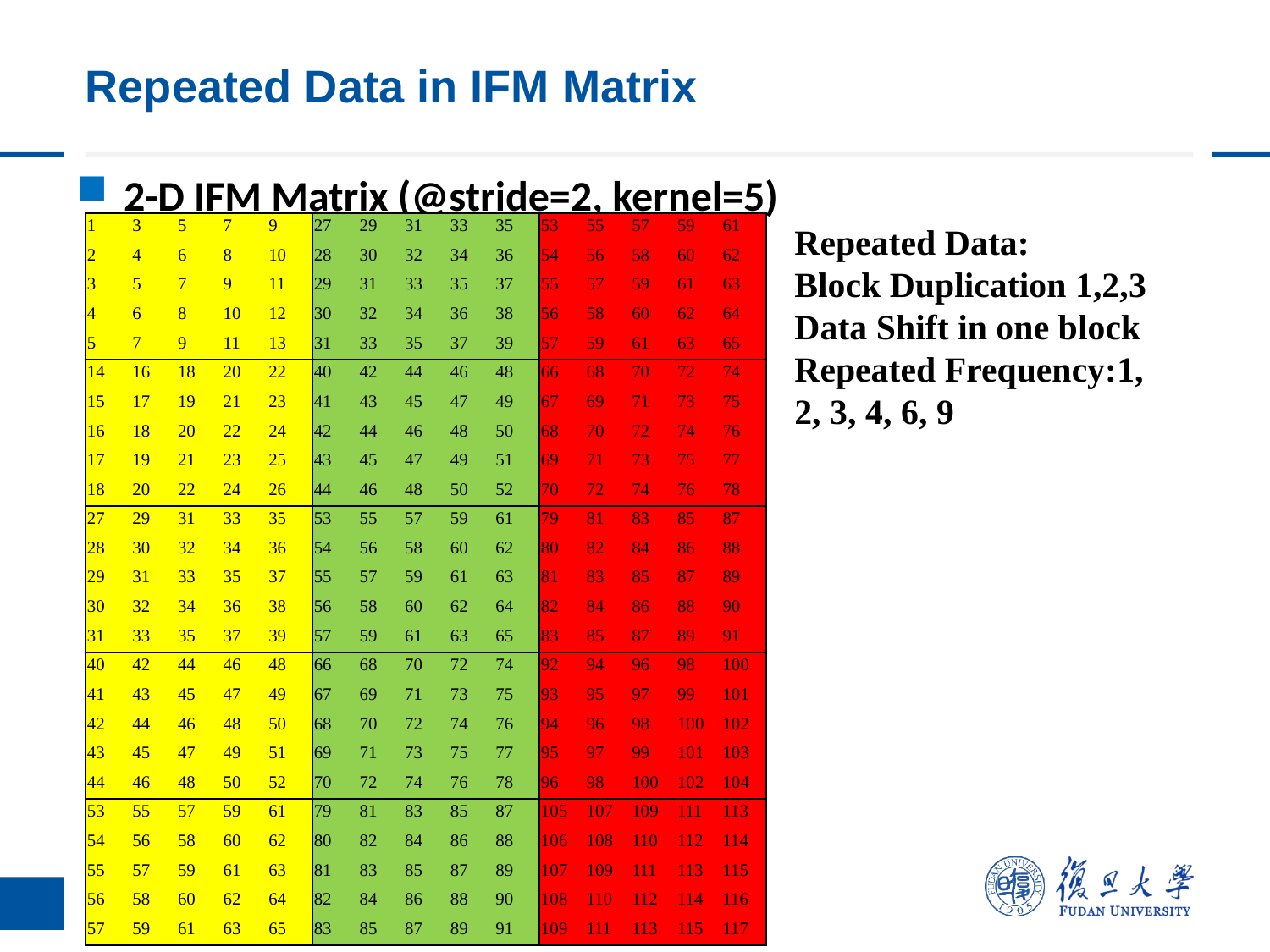

# Repeated Data in IFM Matrix
2-D IFM Matrix (@stride=2, kernel=5)
| 1 | 3 | 5 | 7 | 9 | 27 | 29 | 31 | 33 | 35 | 53 | 55 | 57 | 59 | 61 |
| --- | --- | --- | --- | --- | --- | --- | --- | --- | --- | --- | --- | --- | --- | --- |
| 2 | 4 | 6 | 8 | 10 | 28 | 30 | 32 | 34 | 36 | 54 | 56 | 58 | 60 | 62 |
| 3 | 5 | 7 | 9 | 11 | 29 | 31 | 33 | 35 | 37 | 55 | 57 | 59 | 61 | 63 |
| 4 | 6 | 8 | 10 | 12 | 30 | 32 | 34 | 36 | 38 | 56 | 58 | 60 | 62 | 64 |
| 5 | 7 | 9 | 11 | 13 | 31 | 33 | 35 | 37 | 39 | 57 | 59 | 61 | 63 | 65 |
| 14 | 16 | 18 | 20 | 22 | 40 | 42 | 44 | 46 | 48 | 66 | 68 | 70 | 72 | 74 |
| 15 | 17 | 19 | 21 | 23 | 41 | 43 | 45 | 47 | 49 | 67 | 69 | 71 | 73 | 75 |
| 16 | 18 | 20 | 22 | 24 | 42 | 44 | 46 | 48 | 50 | 68 | 70 | 72 | 74 | 76 |
| 17 | 19 | 21 | 23 | 25 | 43 | 45 | 47 | 49 | 51 | 69 | 71 | 73 | 75 | 77 |
| 18 | 20 | 22 | 24 | 26 | 44 | 46 | 48 | 50 | 52 | 70 | 72 | 74 | 76 | 78 |
| 27 | 29 | 31 | 33 | 35 | 53 | 55 | 57 | 59 | 61 | 79 | 81 | 83 | 85 | 87 |
| 28 | 30 | 32 | 34 | 36 | 54 | 56 | 58 | 60 | 62 | 80 | 82 | 84 | 86 | 88 |
| 29 | 31 | 33 | 35 | 37 | 55 | 57 | 59 | 61 | 63 | 81 | 83 | 85 | 87 | 89 |
| 30 | 32 | 34 | 36 | 38 | 56 | 58 | 60 | 62 | 64 | 82 | 84 | 86 | 88 | 90 |
| 31 | 33 | 35 | 37 | 39 | 57 | 59 | 61 | 63 | 65 | 83 | 85 | 87 | 89 | 91 |
| 40 | 42 | 44 | 46 | 48 | 66 | 68 | 70 | 72 | 74 | 92 | 94 | 96 | 98 | 100 |
| 41 | 43 | 45 | 47 | 49 | 67 | 69 | 71 | 73 | 75 | 93 | 95 | 97 | 99 | 101 |
| 42 | 44 | 46 | 48 | 50 | 68 | 70 | 72 | 74 | 76 | 94 | 96 | 98 | 100 | 102 |
| 43 | 45 | 47 | 49 | 51 | 69 | 71 | 73 | 75 | 77 | 95 | 97 | 99 | 101 | 103 |
| 44 | 46 | 48 | 50 | 52 | 70 | 72 | 74 | 76 | 78 | 96 | 98 | 100 | 102 | 104 |
| 53 | 55 | 57 | 59 | 61 | 79 | 81 | 83 | 85 | 87 | 105 | 107 | 109 | 111 | 113 |
| 54 | 56 | 58 | 60 | 62 | 80 | 82 | 84 | 86 | 88 | 106 | 108 | 110 | 112 | 114 |
| 55 | 57 | 59 | 61 | 63 | 81 | 83 | 85 | 87 | 89 | 107 | 109 | 111 | 113 | 115 |
| 56 | 58 | 60 | 62 | 64 | 82 | 84 | 86 | 88 | 90 | 108 | 110 | 112 | 114 | 116 |
| 57 | 59 | 61 | 63 | 65 | 83 | 85 | 87 | 89 | 91 | 109 | 111 | 113 | 115 | 117 |
Repeated Data:
Block Duplication 1,2,3
Data Shift in one block
Repeated Frequency:1, 2, 3, 4, 6, 9
14